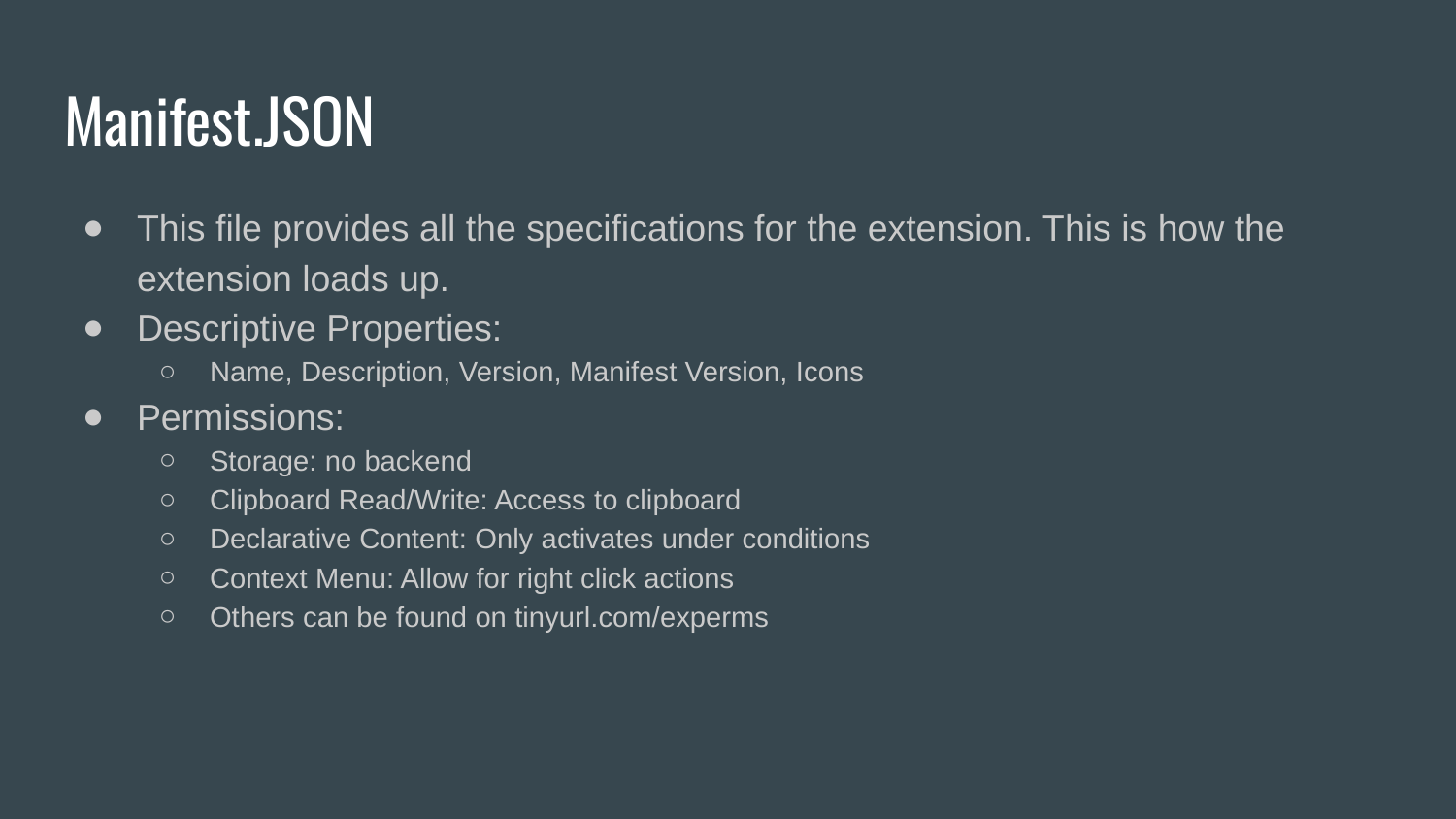

# Manifest.JSON
This file provides all the specifications for the extension. This is how the extension loads up.
Descriptive Properties:
Name, Description, Version, Manifest Version, Icons
Permissions:
Storage: no backend
Clipboard Read/Write: Access to clipboard
Declarative Content: Only activates under conditions
Context Menu: Allow for right click actions
Others can be found on tinyurl.com/experms